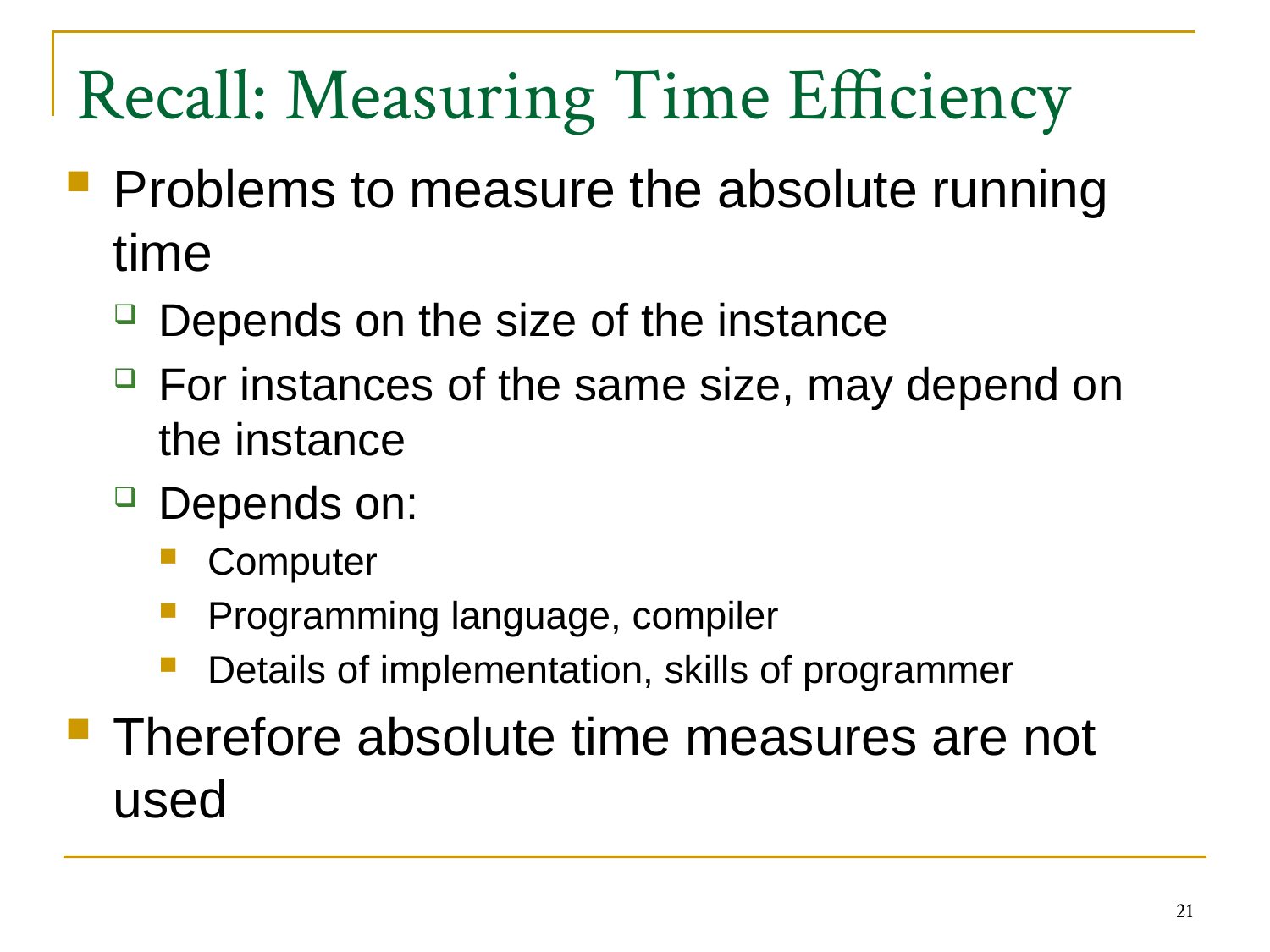

# Recall: Measuring Time Efficiency
Problems to measure the absolute running time
Depends on the size of the instance
For instances of the same size, may depend on the instance
Depends on:
Computer
Programming language, compiler
Details of implementation, skills of programmer
Therefore absolute time measures are not used
21